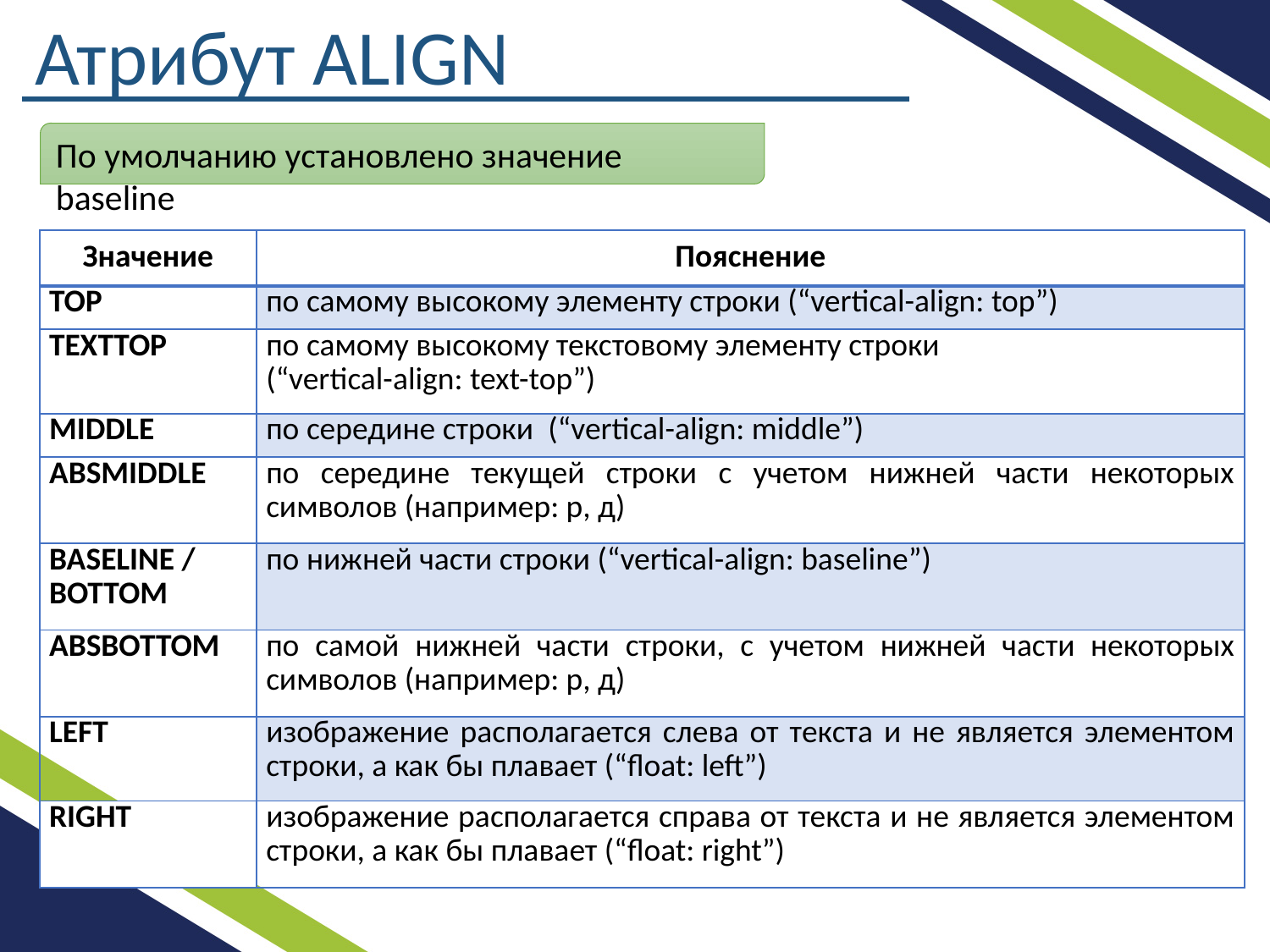

Атрибут ALIGN
По умолчанию установлено значение baseline
| Значение | Пояснение |
| --- | --- |
| TOP | по самому высокому элементу строки (“vertical-align: top”) |
| TEXTTOP | по самому высокому текстовому элементу строки (“vertical-align: text-top”) |
| MIDDLE | по середине строки (“vertical-align: middle”) |
| ABSMIDDLE | по середине текущей строки с учетом нижней части некоторых символов (например: р, д) |
| BASELINE / BOTTOM | по нижней части строки (“vertical-align: baseline”) |
| ABSBOTTOM | по самой нижней части строки, с учетом нижней части некоторых символов (например: р, д) |
| LEFT | изображение располагается слева от текста и не является элементом строки, а как бы плавает (“float: left”) |
| RIGHT | изображение располагается справа от текста и не является элементом строки, а как бы плавает (“float: right”) |